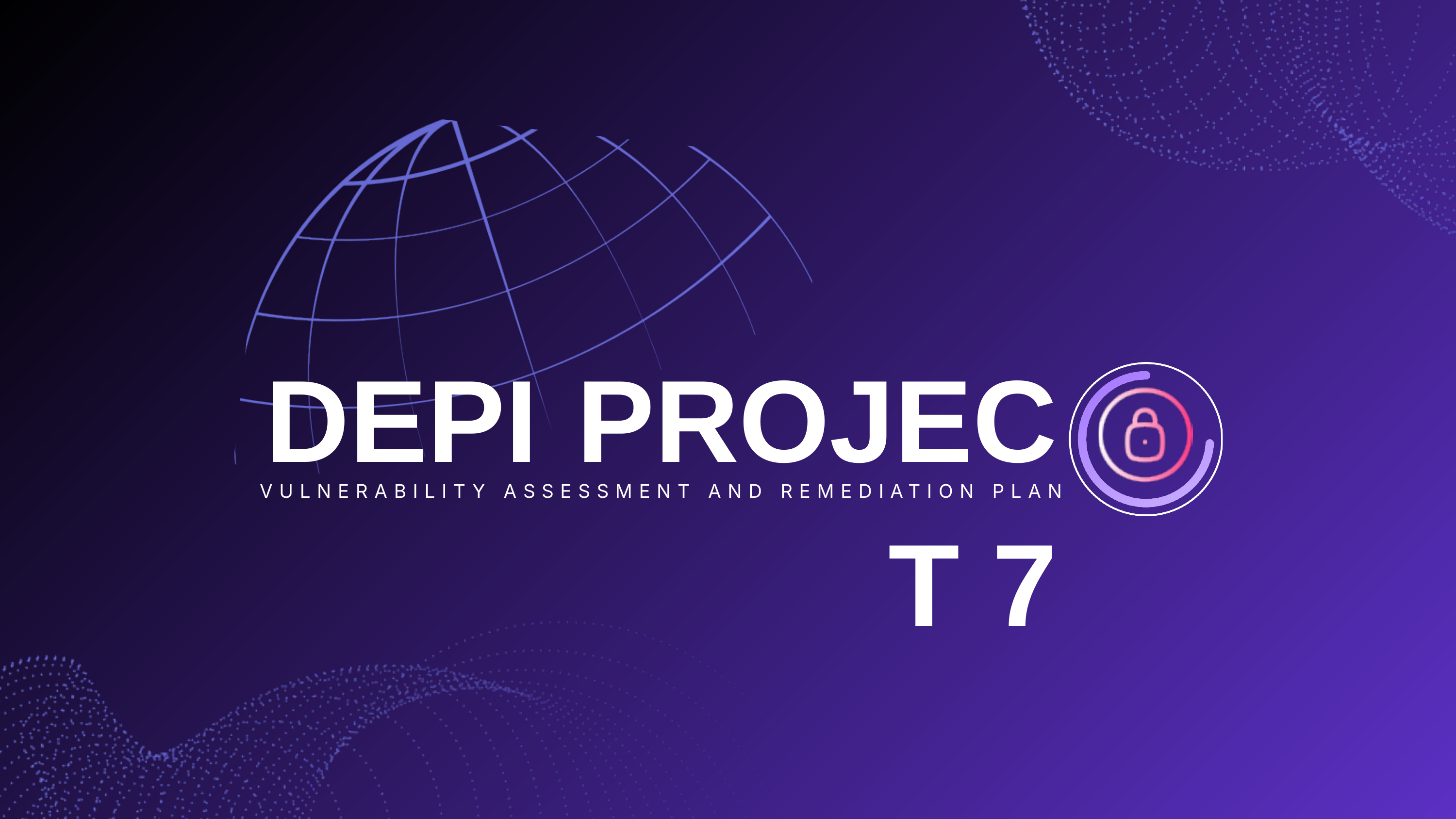

DEPI
PROJECT 7

VULNERABILITY ASSESSMENT AND REMEDIATION PLAN